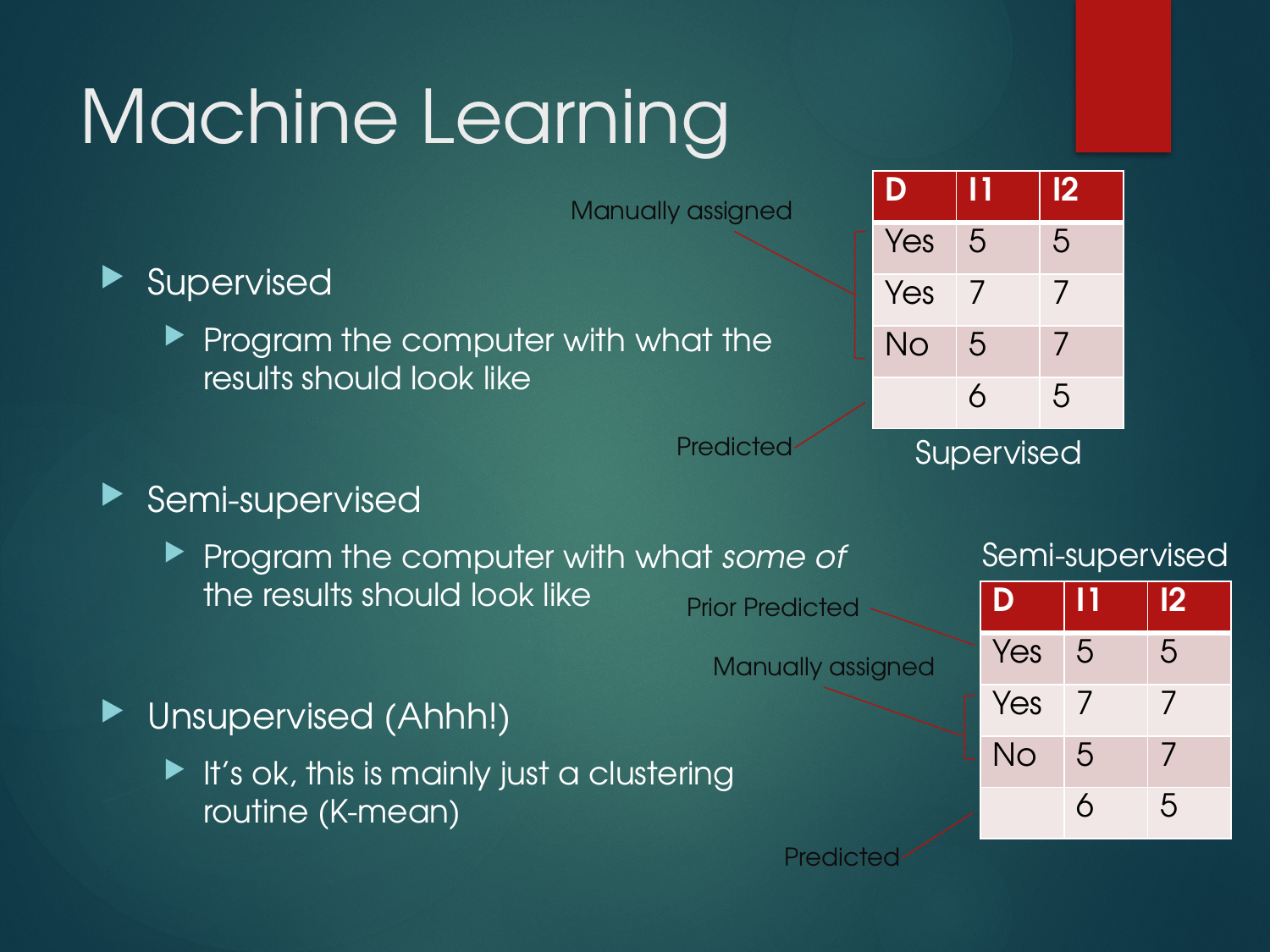

# Machine Learning
| D | I1 | I2 |
| --- | --- | --- |
| Yes | 5 | 5 |
| Yes | 7 | 7 |
| No | 5 | 7 |
|  | 6 | 5 |
Manually assigned

Supervised
Program the computer with what the results should look like

Semi-supervised
Program the computer with what some of the results should look like

Unsupervised (Ahhh!)
It’s ok, this is mainly just a clustering routine (K-mean)

Predicted
Supervised
Semi-supervised
| D | I1 | I2 |
| --- | --- | --- |
| Yes | 5 | 5 |
| Yes | 7 | 7 |
| No | 5 | 7 |
|  | 6 | 5 |
Prior Predicted
Manually assigned

Predicted